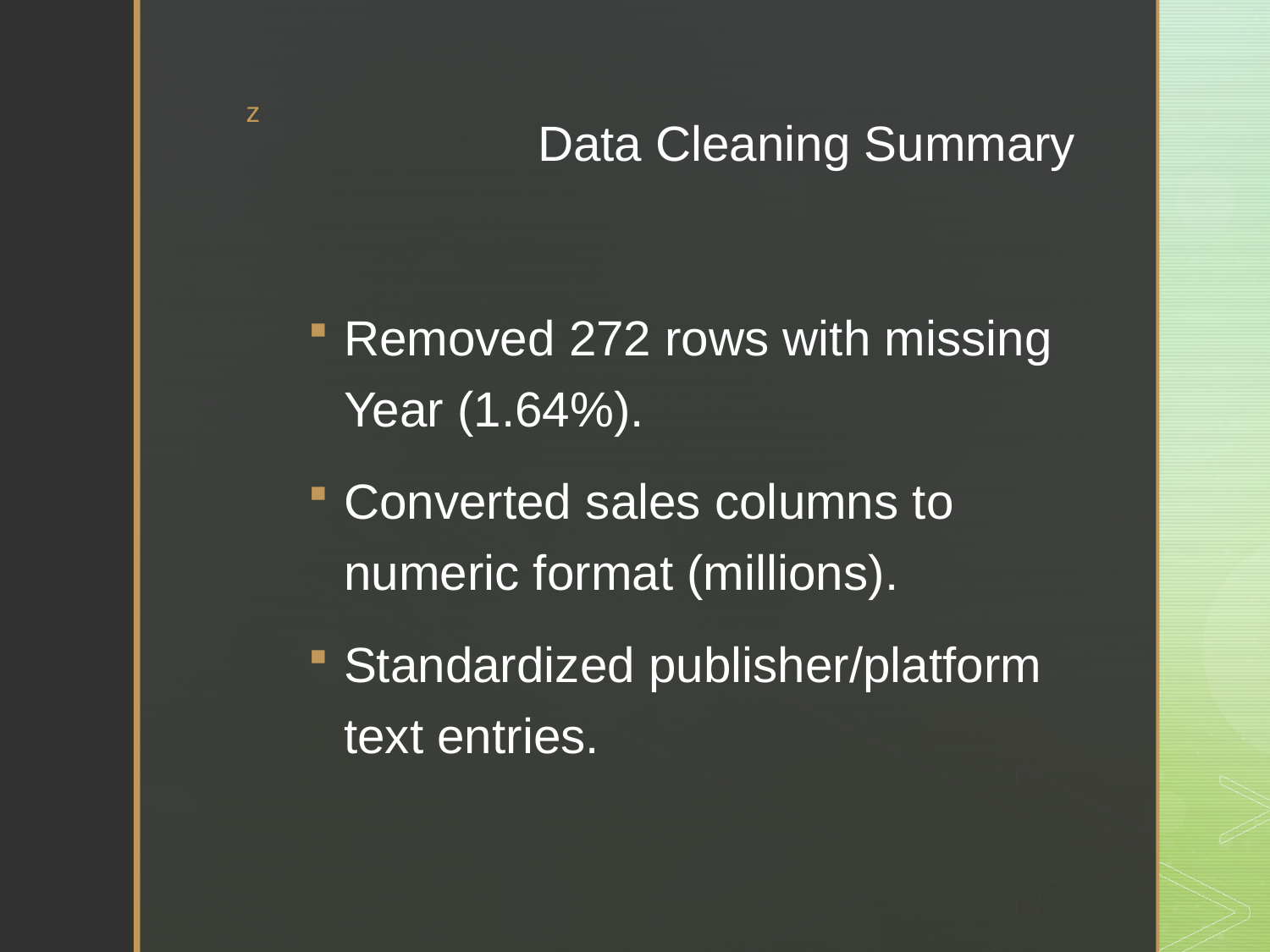

# Data Cleaning Summary
Removed 272 rows with missing Year (1.64%).
Converted sales columns to numeric format (millions).
Standardized publisher/platform text entries.